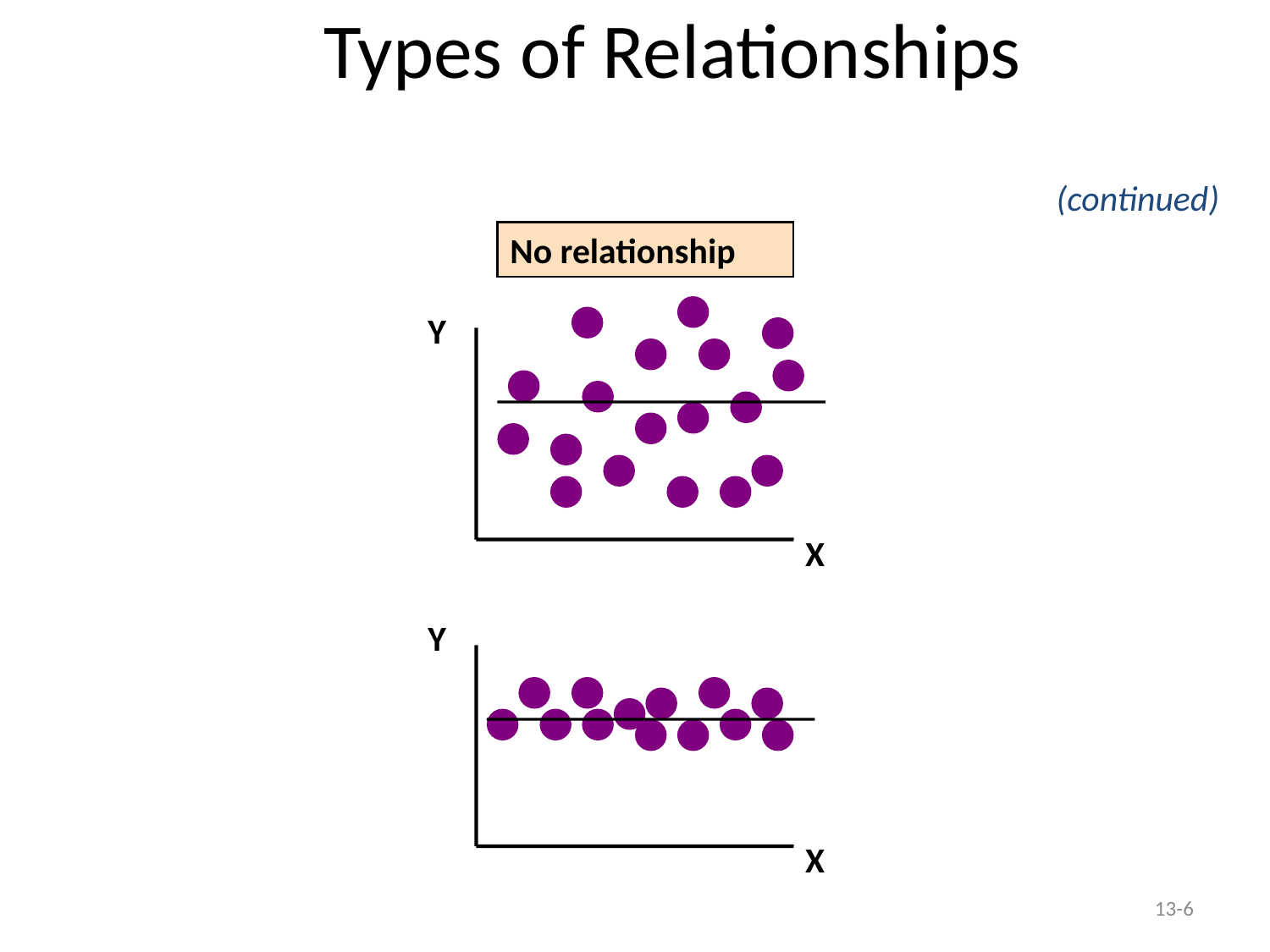

# Types of Relationships
(continued)
No relationship

Y

X

Y

X

13-6